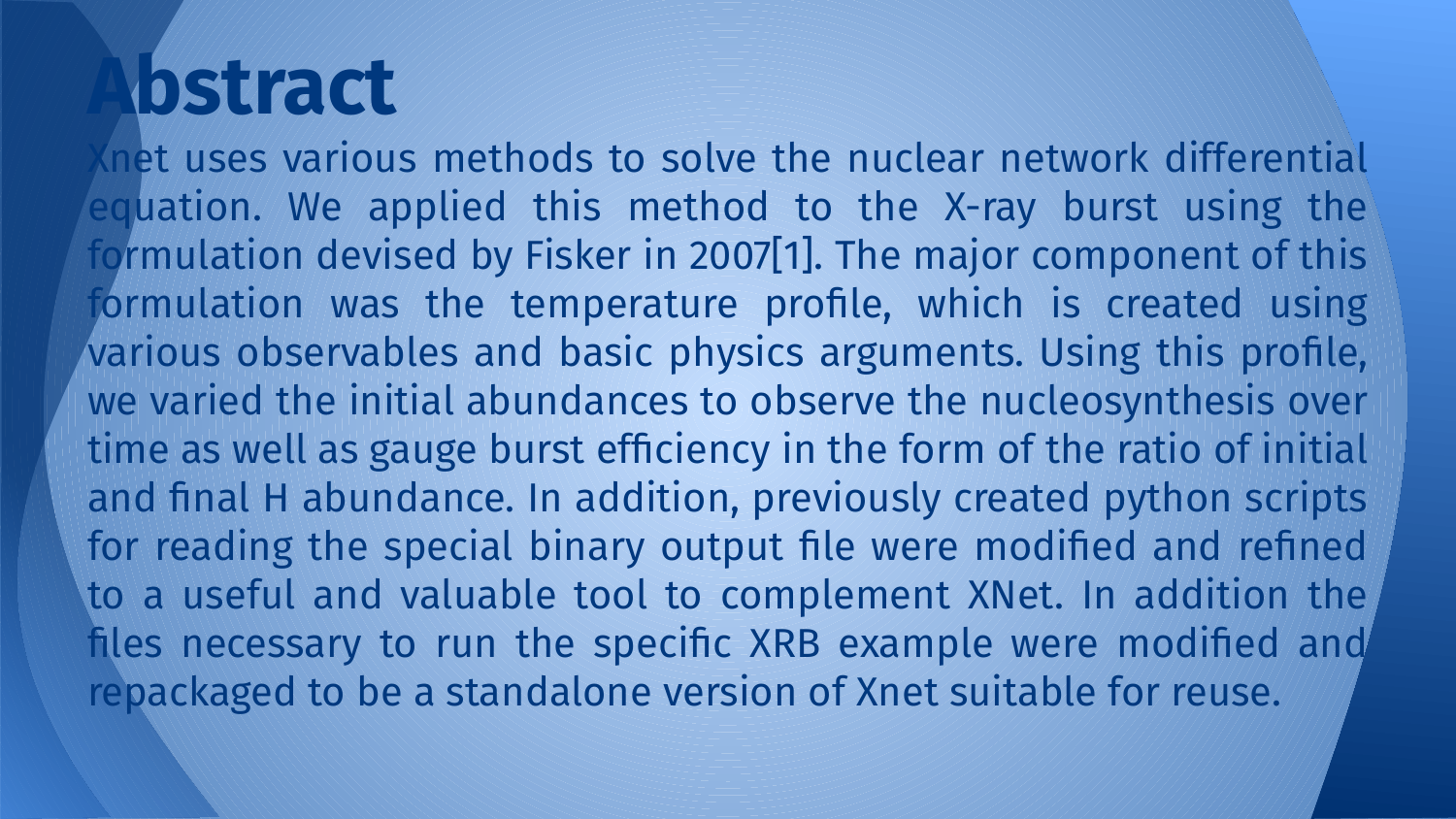

# Abstract
Xnet uses various methods to solve the nuclear network differential equation. We applied this method to the X-ray burst using the formulation devised by Fisker in 2007[1]. The major component of this formulation was the temperature profile, which is created using various observables and basic physics arguments. Using this profile, we varied the initial abundances to observe the nucleosynthesis over time as well as gauge burst efficiency in the form of the ratio of initial and final H abundance. In addition, previously created python scripts for reading the special binary output file were modified and refined to a useful and valuable tool to complement XNet. In addition the files necessary to run the specific XRB example were modified and repackaged to be a standalone version of Xnet suitable for reuse.